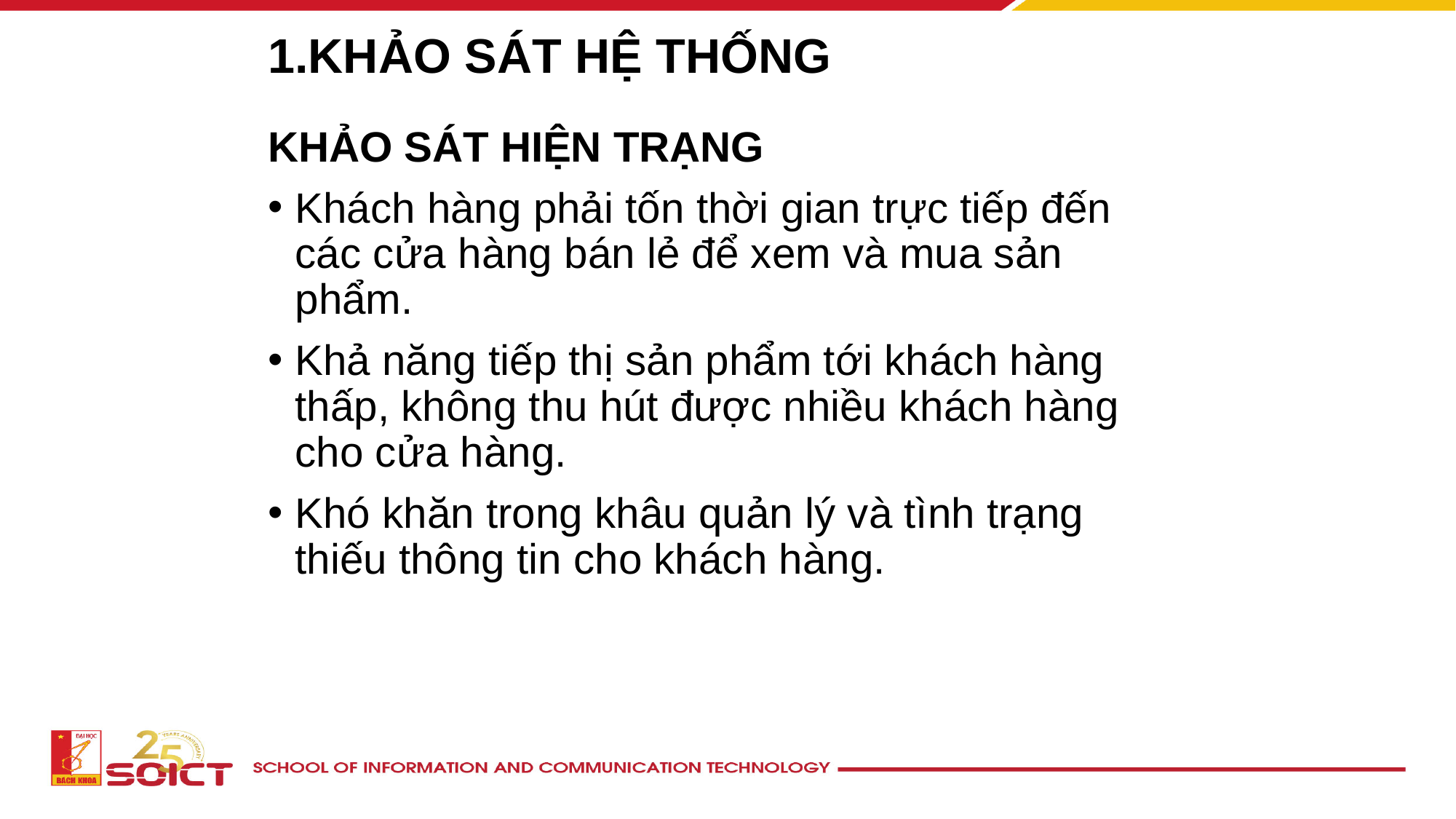

# 1.KHẢO SÁT HỆ THỐNG
KHẢO SÁT HIỆN TRẠNG
Khách hàng phải tốn thời gian trực tiếp đến các cửa hàng bán lẻ để xem và mua sản phẩm.
Khả năng tiếp thị sản phẩm tới khách hàng thấp, không thu hút được nhiều khách hàng cho cửa hàng.
Khó khăn trong khâu quản lý và tình trạng thiếu thông tin cho khách hàng.